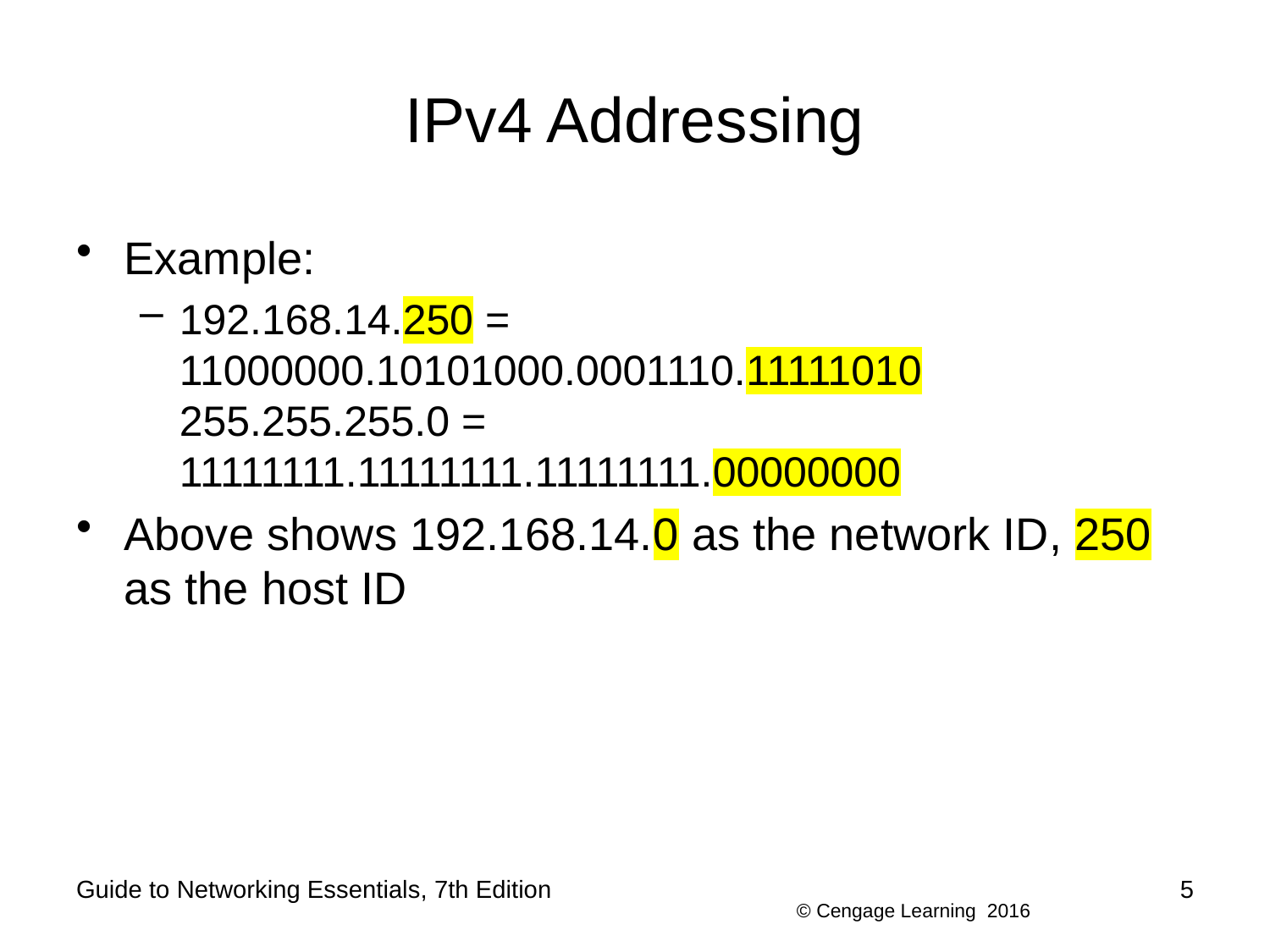

# IPv4 Addressing
Example:
192.168.14.250 = 11000000.10101000.0001110.11111010
255.255.255.0 = 11111111.11111111.11111111.00000000
Above shows 192.168.14.0 as the network ID, 250 as the host ID

Guide to Networking Essentials, 7th Edition
5